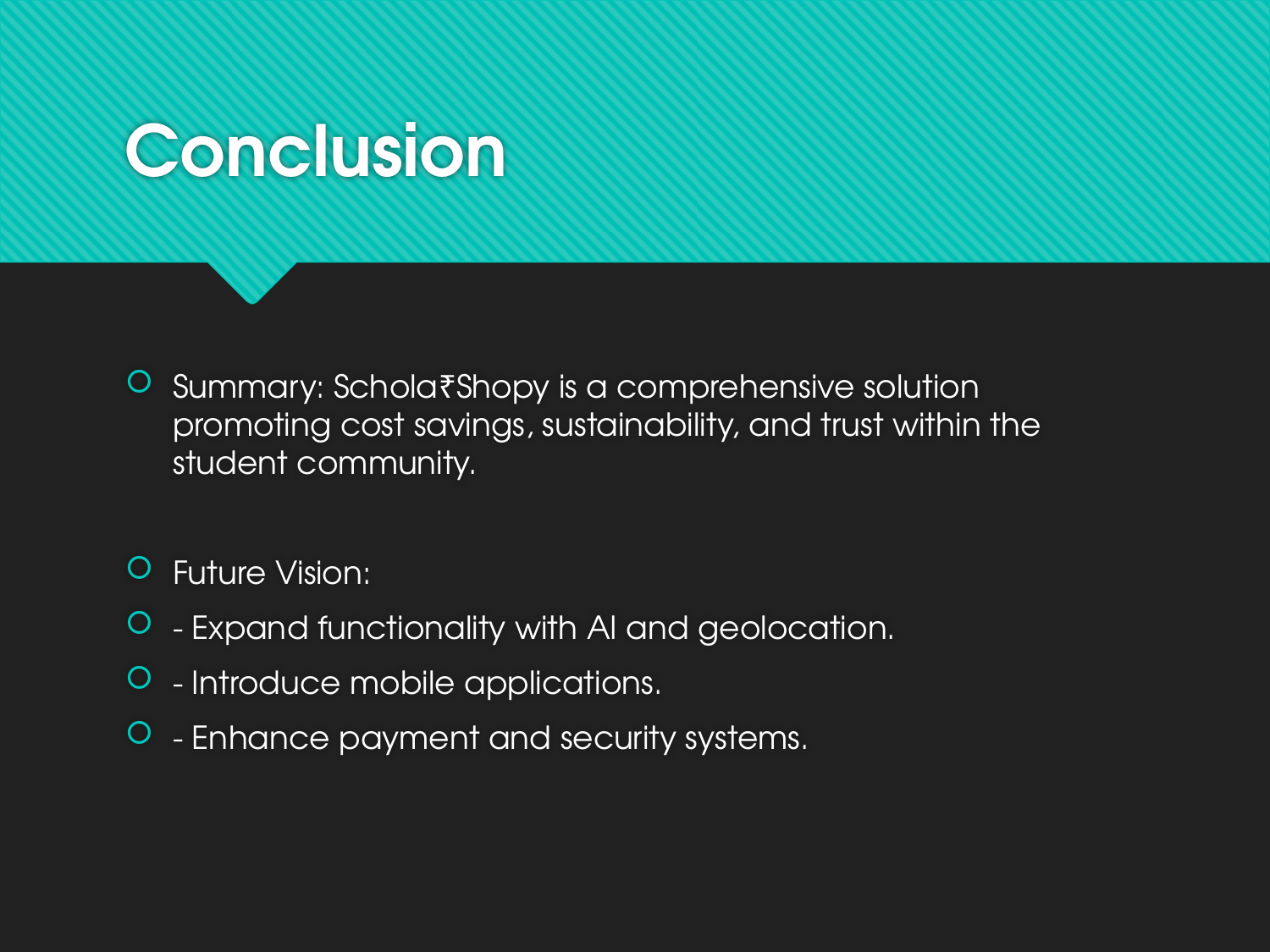

# Conclusion
Summary: Schola₹Shopy is a comprehensive solution promoting cost savings, sustainability, and trust within the student community.

Future Vision:
- Expand functionality with AI and geolocation.
- Introduce mobile applications.
- Enhance payment and security systems.